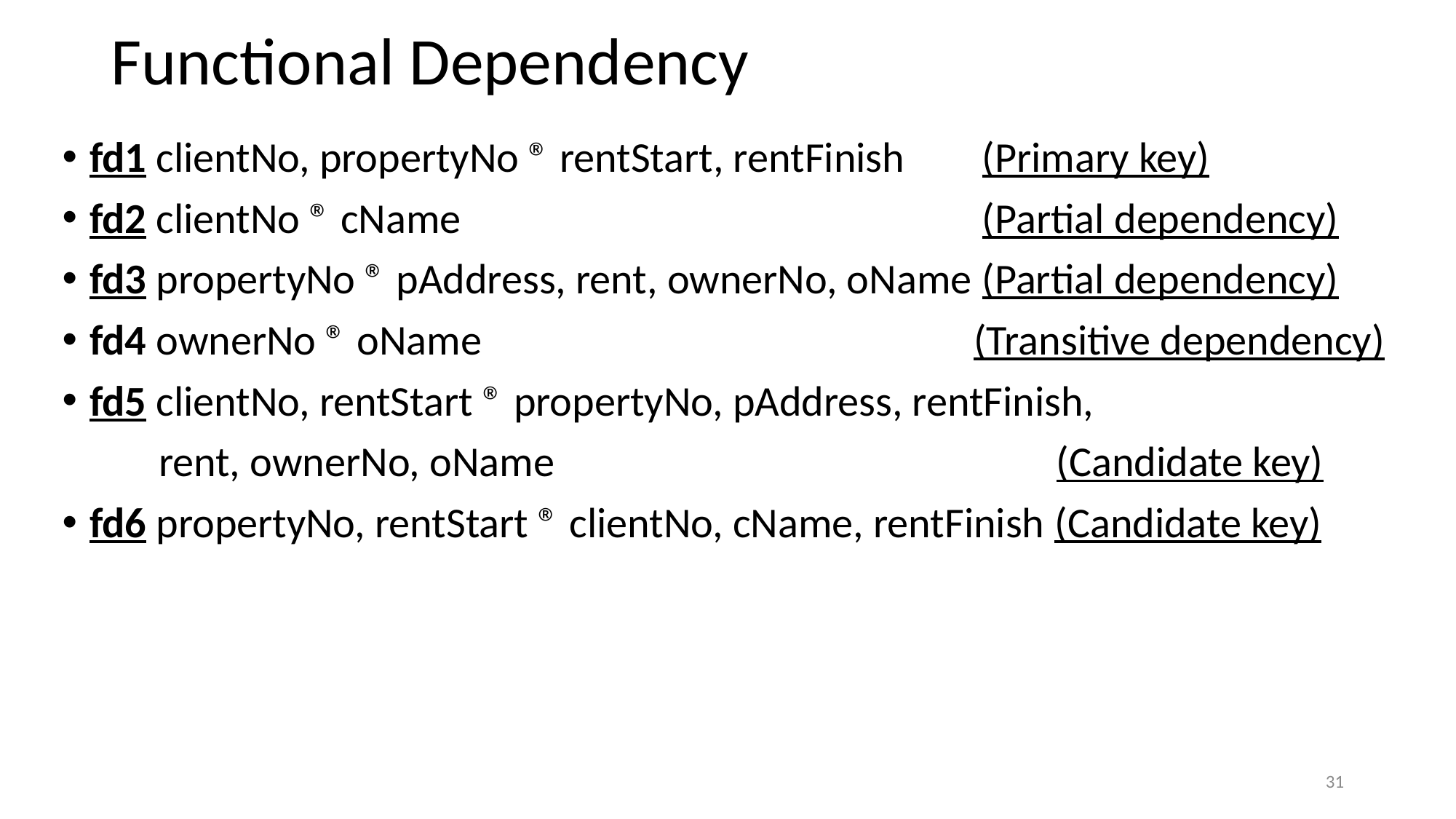

# Functional Dependency
fd1 clientNo, propertyNo ® rentStart, rentFinish        (Primary key)
fd2 clientNo ® cName                                                      (Partial dependency)
fd3 propertyNo ® pAddress, rent, ownerNo, oName (Partial dependency)
fd4 ownerNo ® oName                                                   (Transitive dependency)
fd5 clientNo, rentStart ® propertyNo, pAddress, rentFinish,
          rent, ownerNo, oName                                                    (Candidate key)
fd6 propertyNo, rentStart ® clientNo, cName, rentFinish (Candidate key)
31